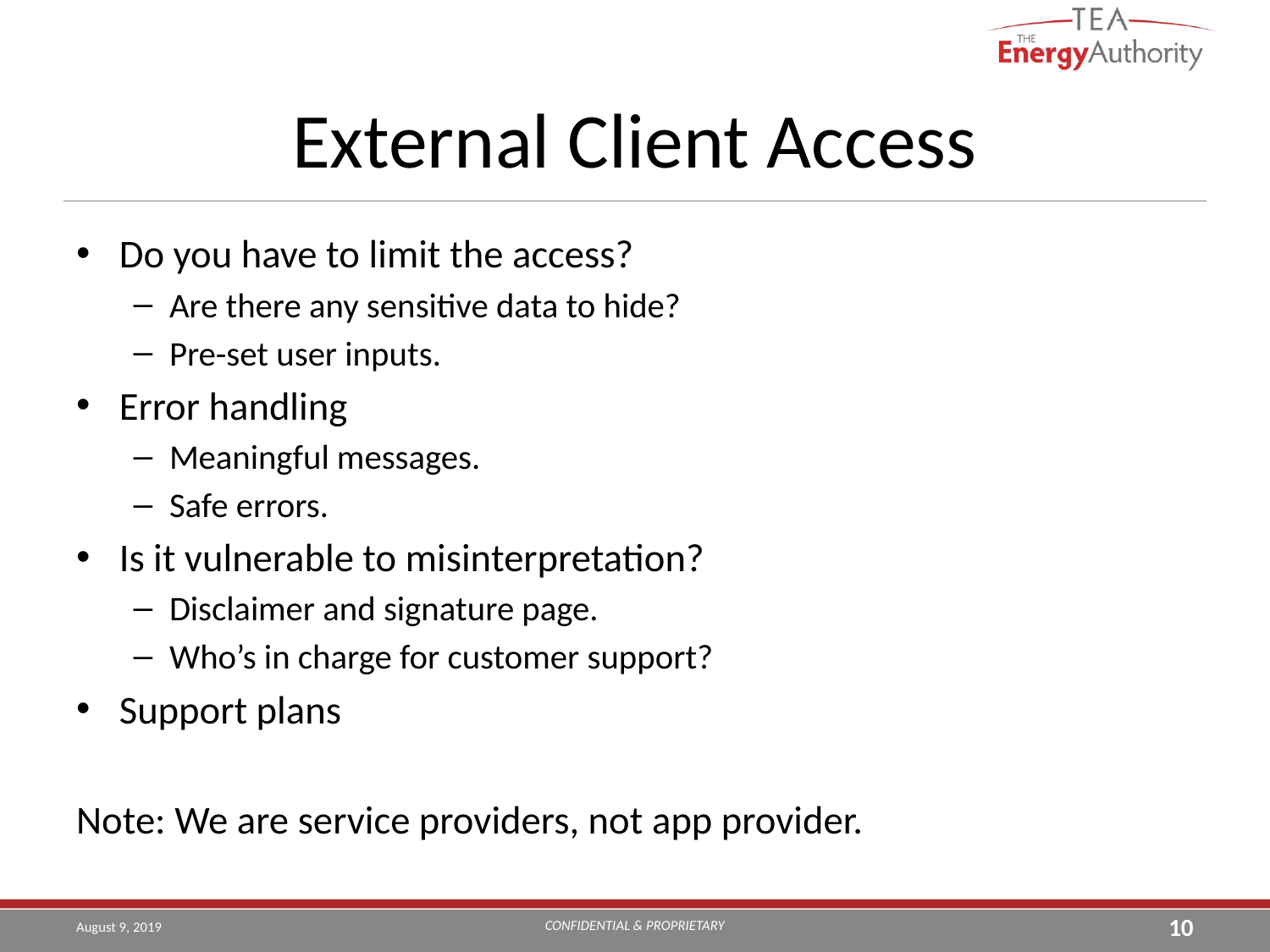

# External Client Access
Do you have to limit the access?
Are there any sensitive data to hide?
Pre-set user inputs.
Error handling
Meaningful messages.
Safe errors.
Is it vulnerable to misinterpretation?
Disclaimer and signature page.
Who’s in charge for customer support?
Support plans

Note: We are service providers, not app provider.

CONFIDENTIAL & PROPRIETARY
August 9, 2019
10